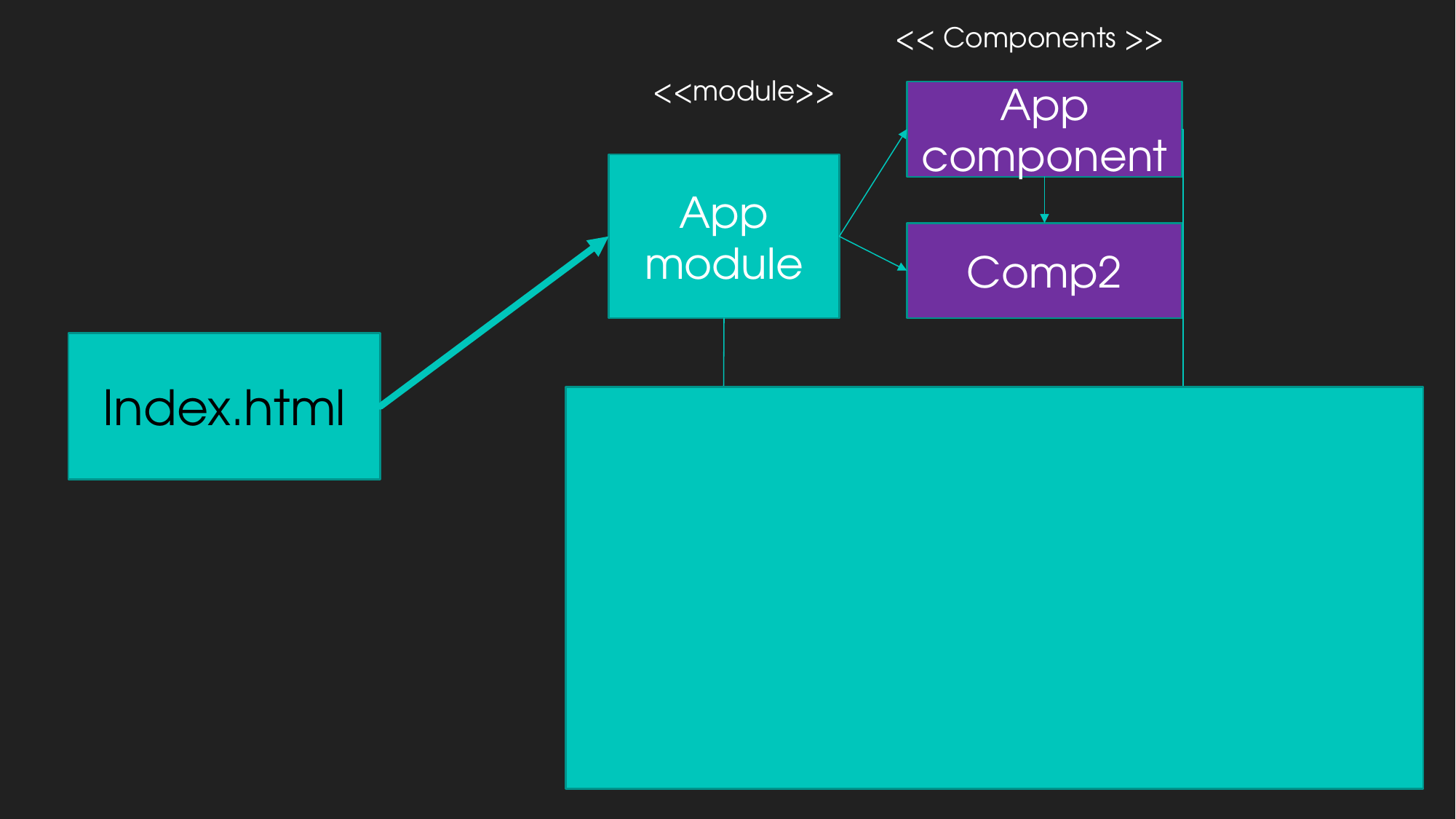

<< Components >>
<<module>>
App component
App module
Comp2
Index.html

M2
Comp3
Comp4